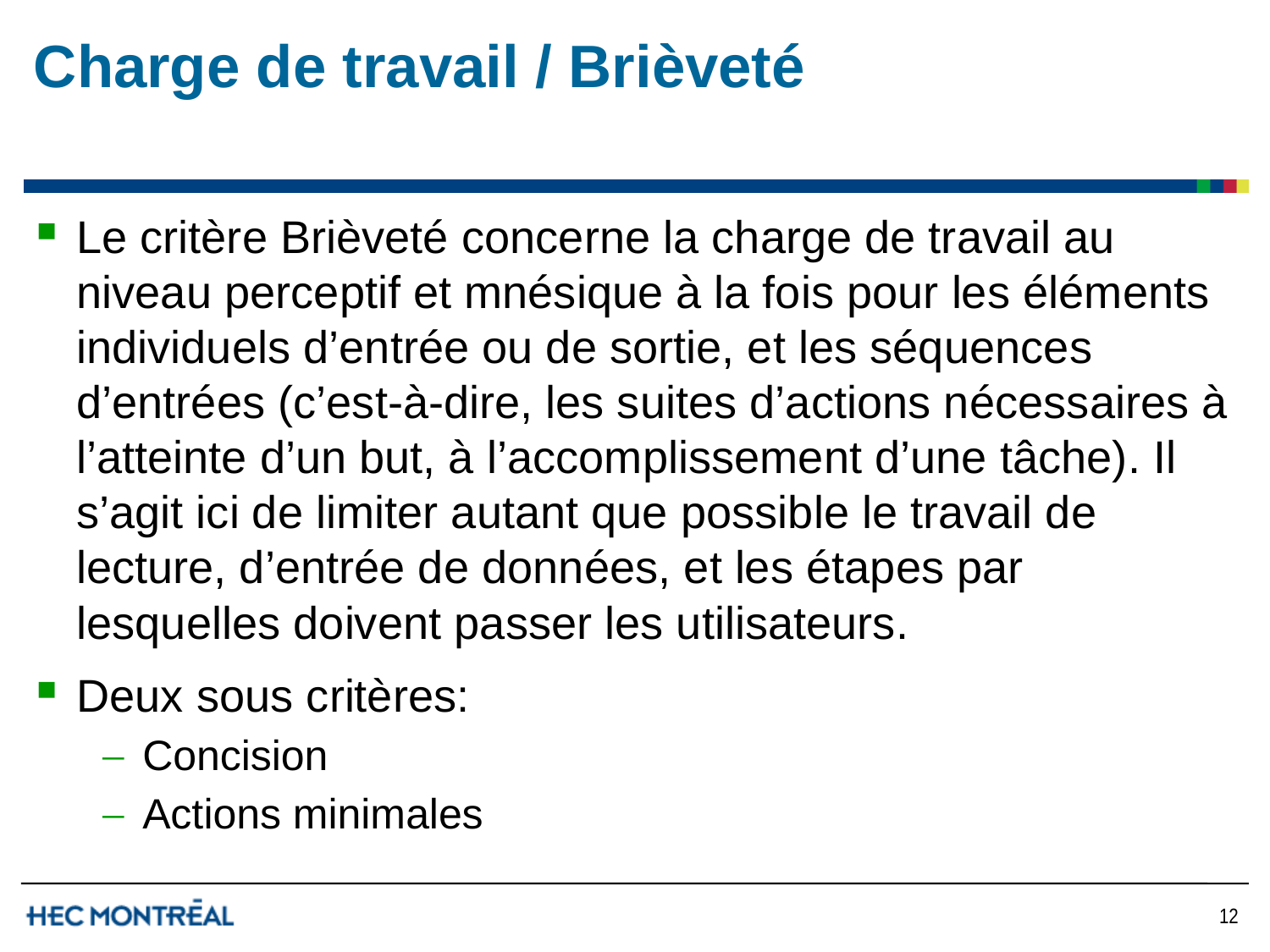

# Charge de travail / Brièveté
Le critère Brièveté concerne la charge de travail au niveau perceptif et mnésique à la fois pour les éléments individuels d’entrée ou de sortie, et les séquences d’entrées (c’est-à-dire, les suites d’actions nécessaires à l’atteinte d’un but, à l’accomplissement d’une tâche). Il s’agit ici de limiter autant que possible le travail de lecture, d’entrée de données, et les étapes par lesquelles doivent passer les utilisateurs.
Deux sous critères:
Concision
Actions minimales
12